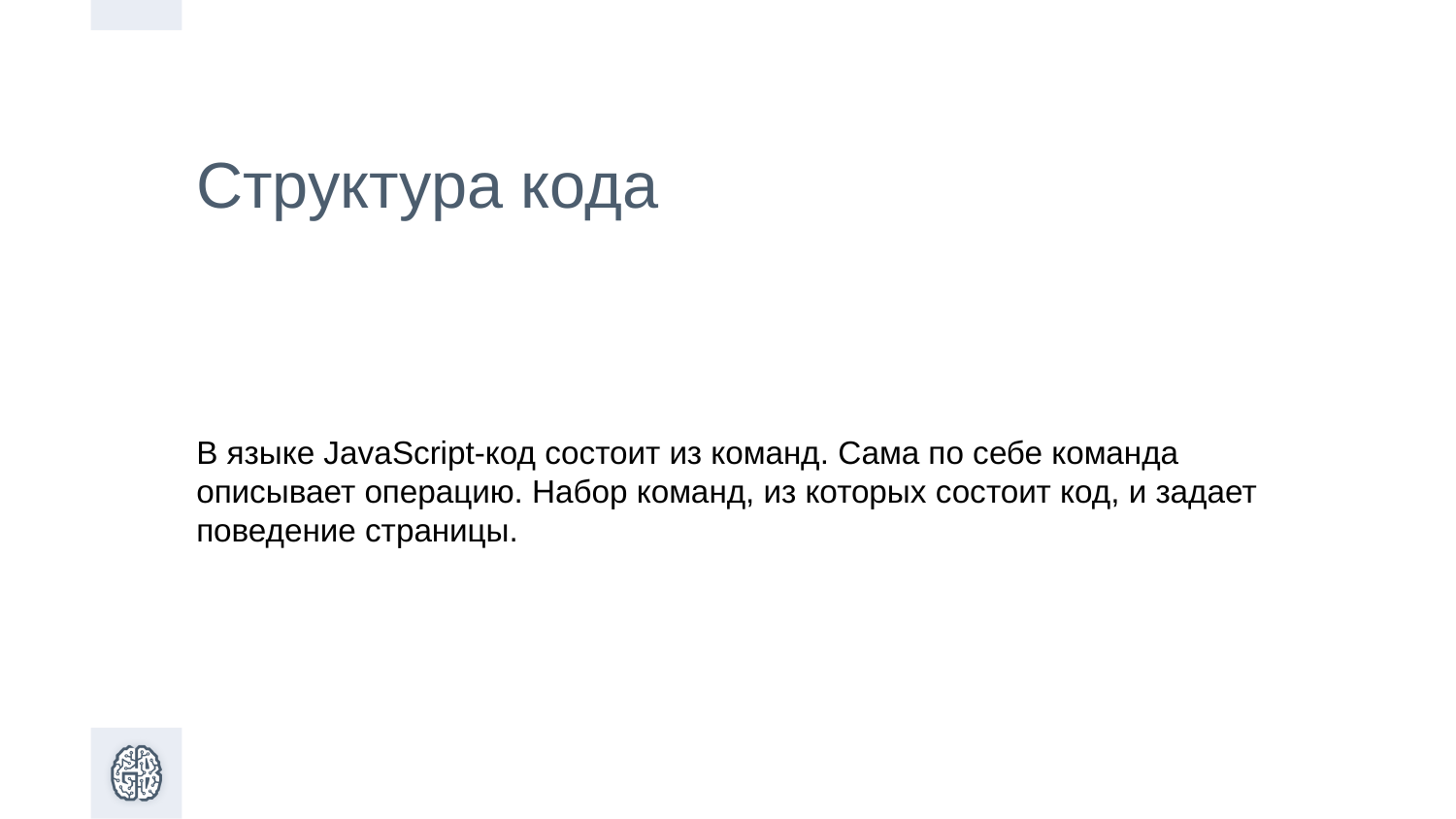

Структура кода
В языке JavaScript-код состоит из команд. Сама по себе команда описывает операцию. Набор команд, из которых состоит код, и задает поведение страницы.